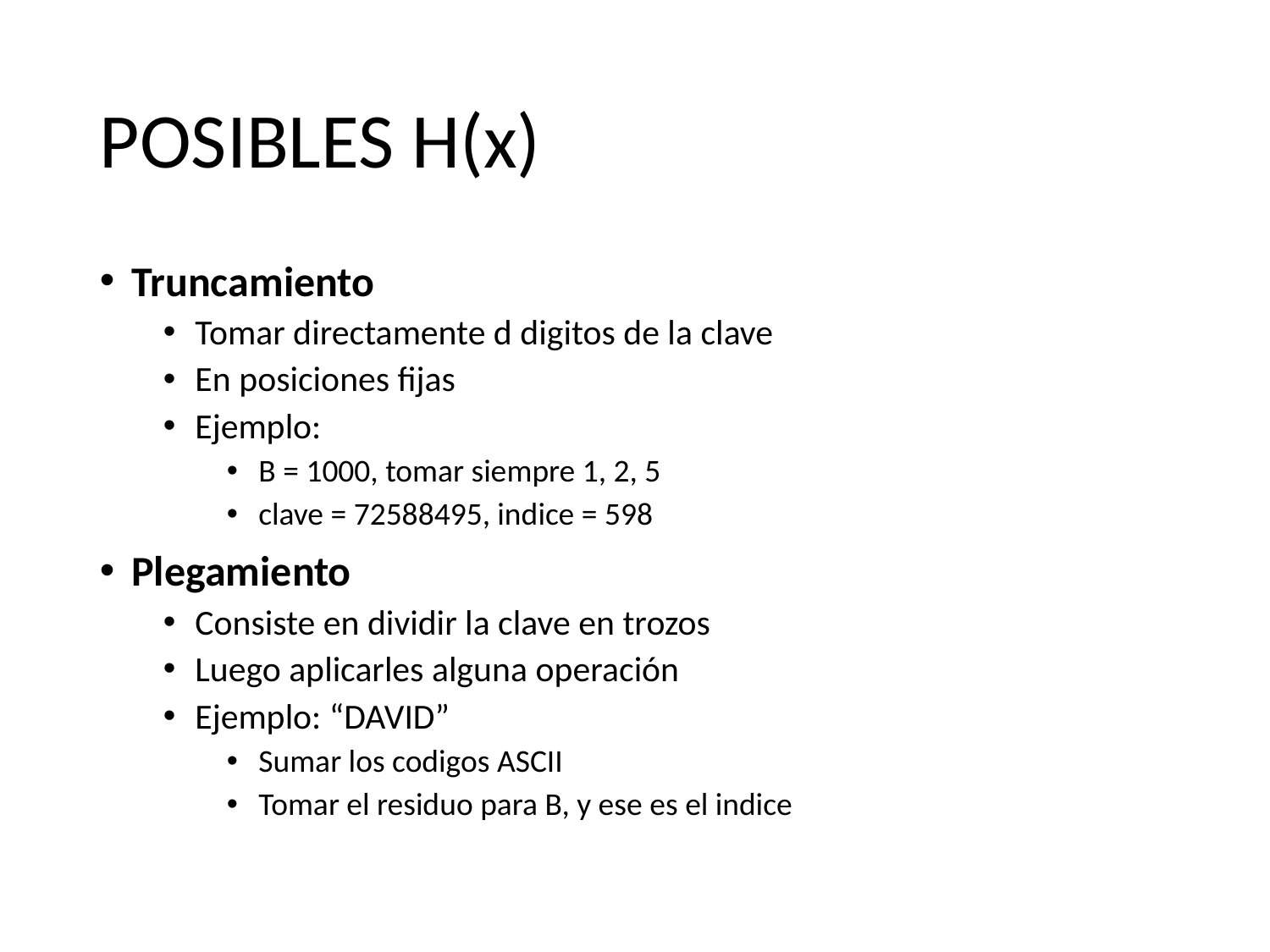

# POSIBLES H(x)
Truncamiento
Tomar directamente d digitos de la clave
En posiciones fijas
Ejemplo:
B = 1000, tomar siempre 1, 2, 5
clave = 72588495, indice = 598
Plegamiento
Consiste en dividir la clave en trozos
Luego aplicarles alguna operación
Ejemplo: “DAVID”
Sumar los codigos ASCII
Tomar el residuo para B, y ese es el indice